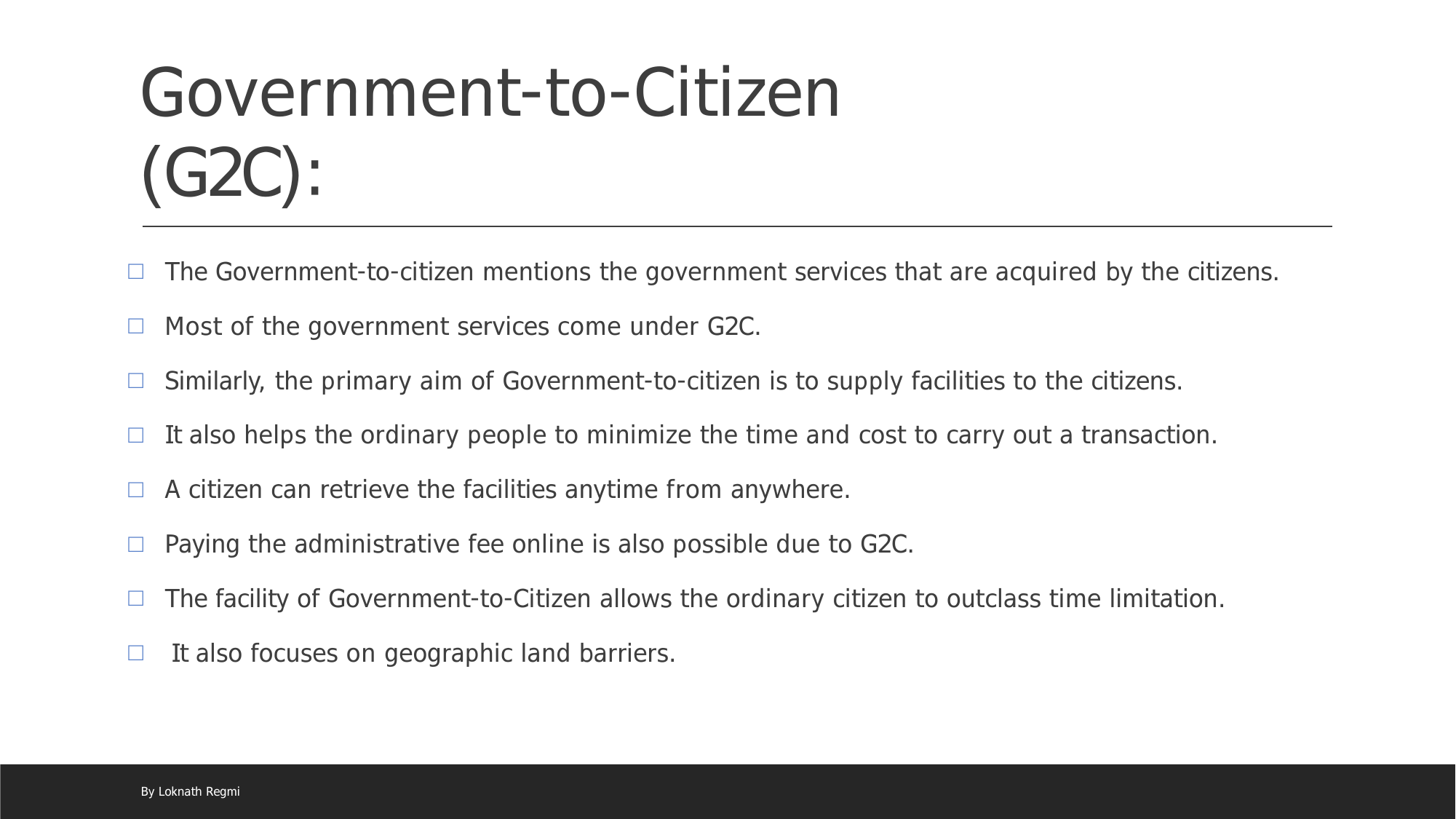

# Government-to-Citizen (G2C):
The Government-to-citizen mentions the government services that are acquired by the citizens.
Most of the government services come under G2C.
Similarly, the primary aim of Government-to-citizen is to supply facilities to the citizens.
It also helps the ordinary people to minimize the time and cost to carry out a transaction.
A citizen can retrieve the facilities anytime from anywhere.
Paying the administrative fee online is also possible due to G2C.
The facility of Government-to-Citizen allows the ordinary citizen to outclass time limitation.
It also focuses on geographic land barriers.
By Loknath Regmi